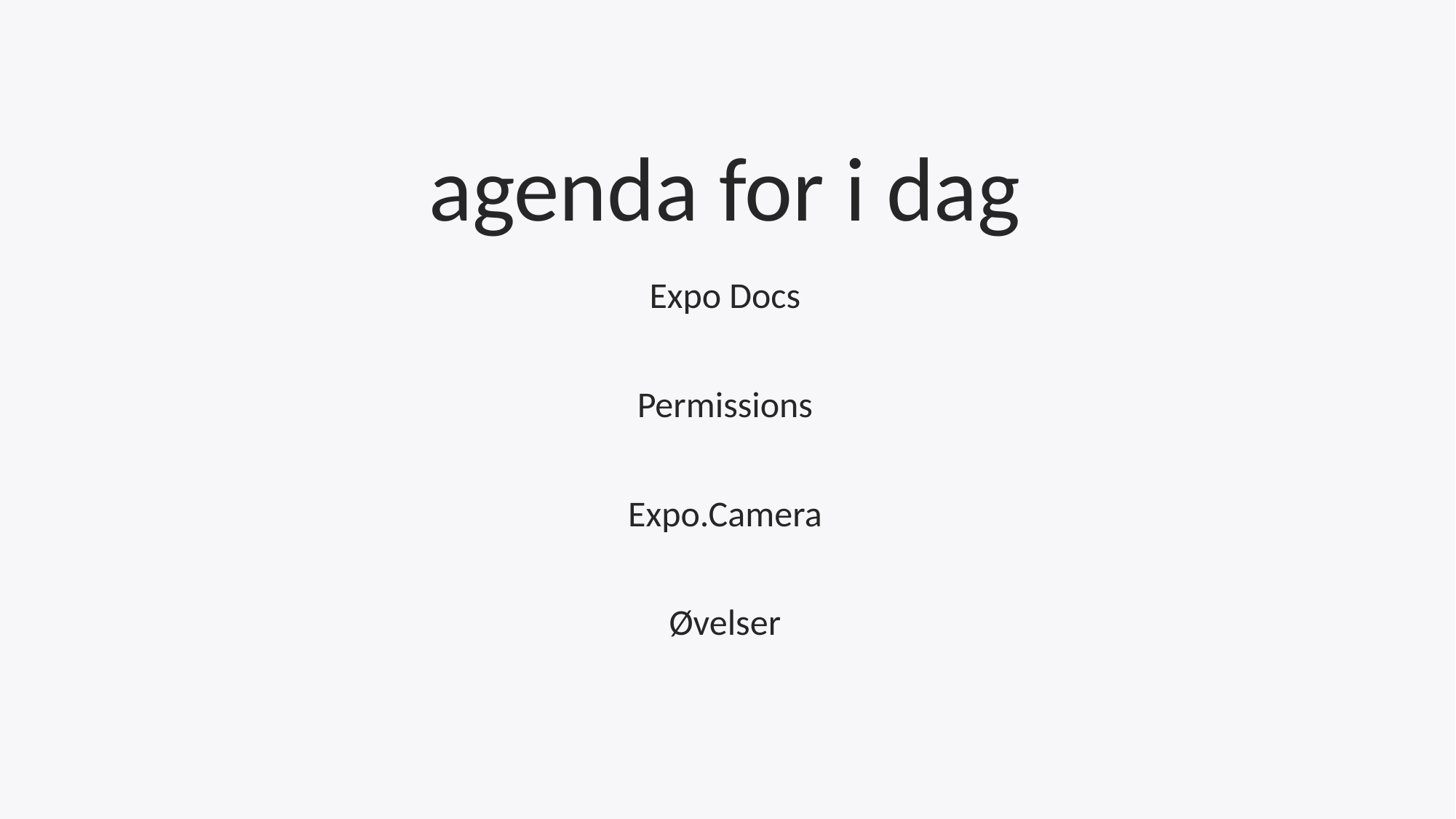

# agenda for i dag
Expo Docs

Permissions

Expo.Camera

Øvelser